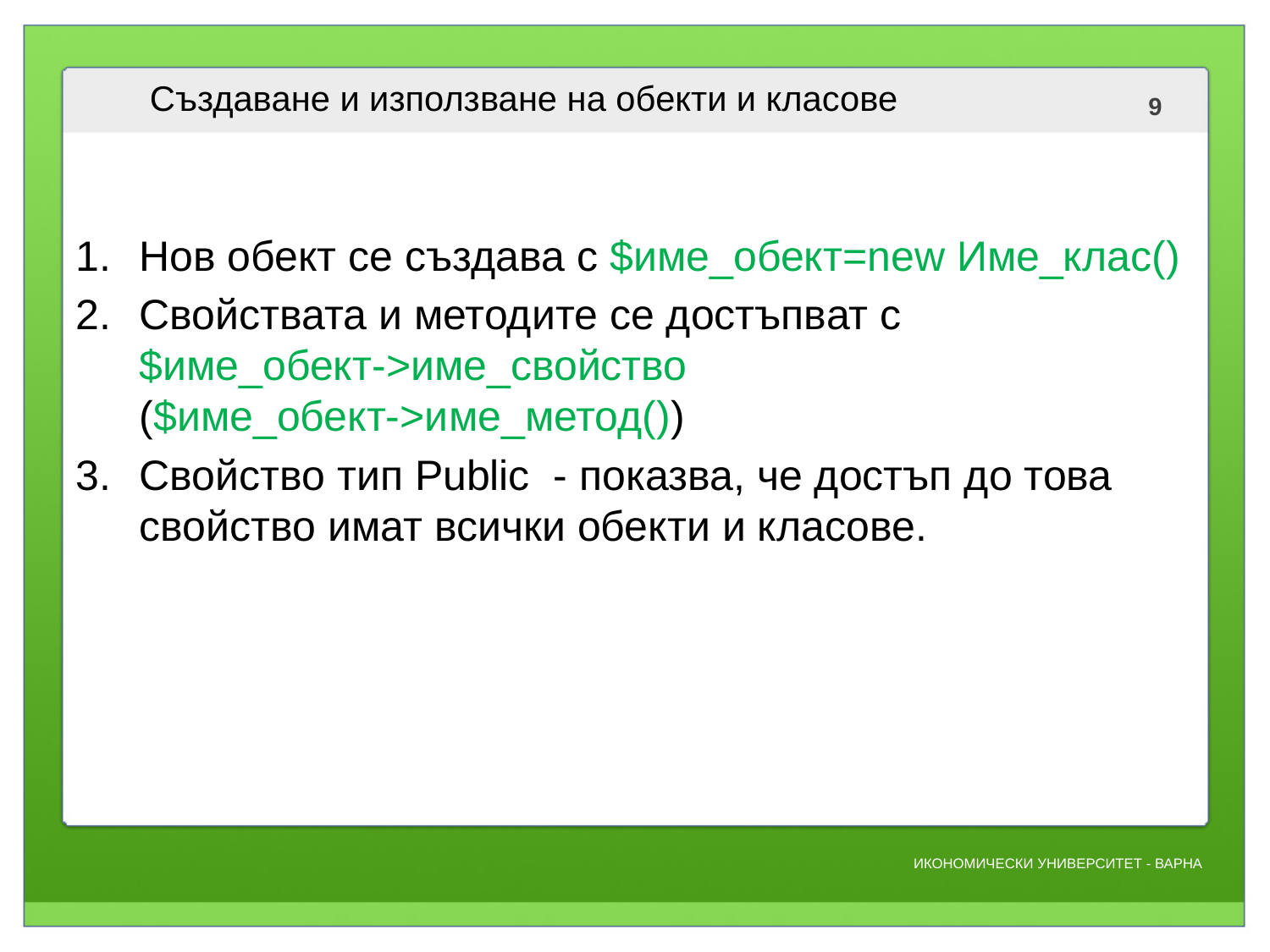

# Създаване и използване на обекти и класове
Нов обект се създава с $име_обект=new Име_клас()
Свойствата и методите се достъпват с
$име_обект->име_свойство
($име_обект->име_метод())
Свойство тип Public  - показва, че достъп до това свойство имат всички обекти и класове.